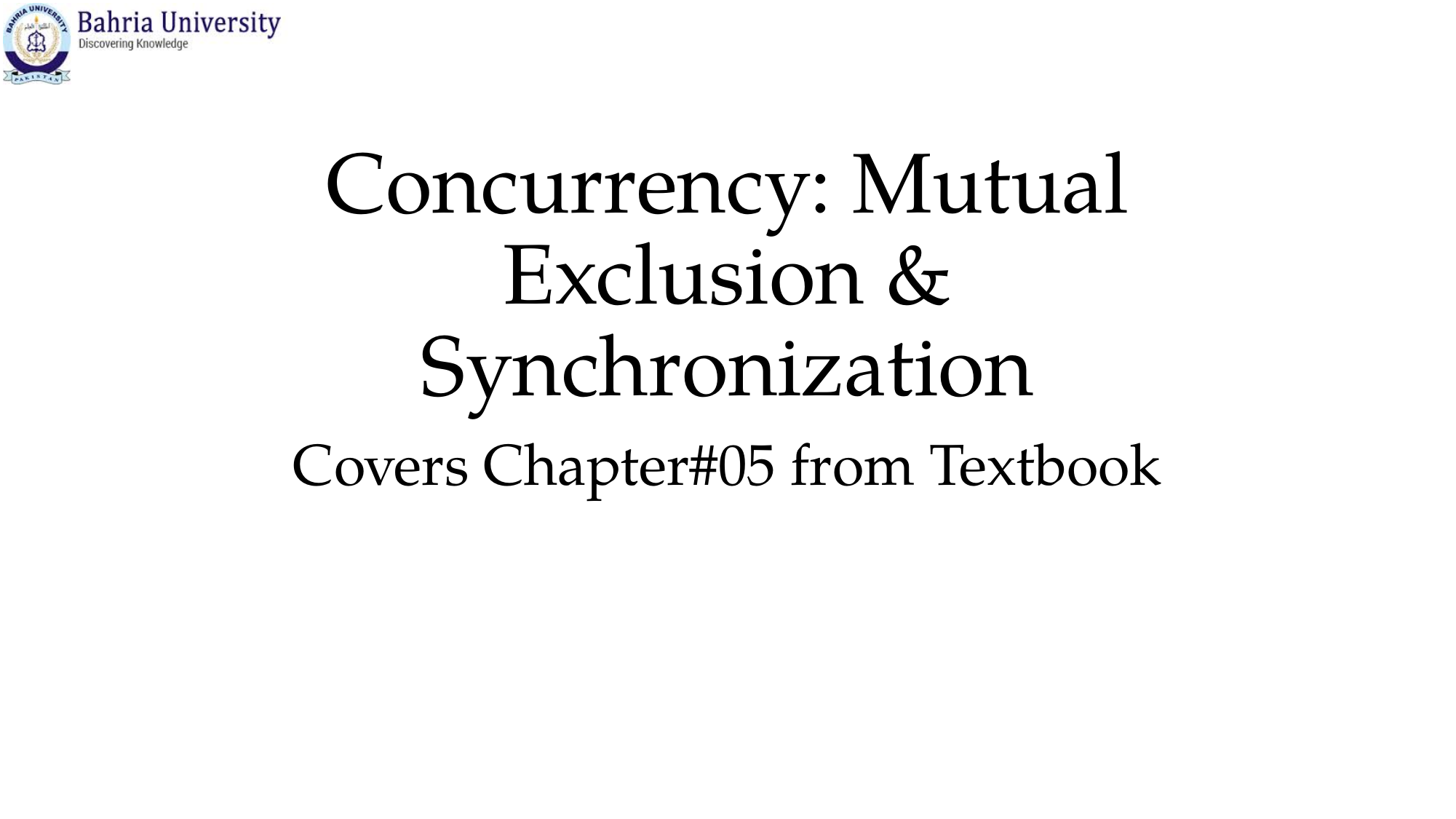

# Concurrency: Mutual Exclusion & Synchronization
Covers Chapter#05 from Textbook